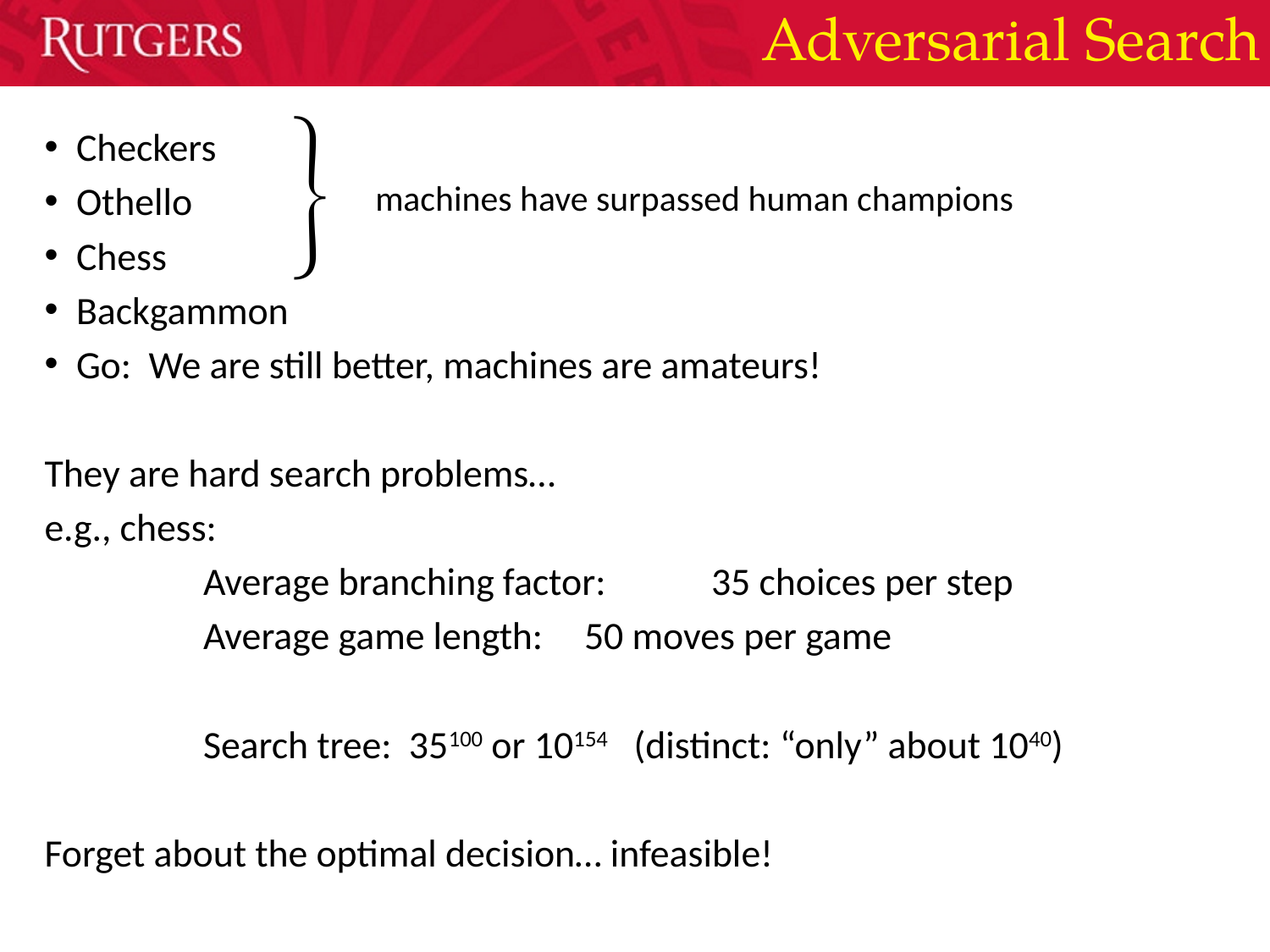

# Adversarial Search
}
Checkers
Othello
Chess
Backgammon
Go:  We are still better, machines are amateurs!

They are hard search problems…
e.g., chess:
		Average branching factor:	35 choices per step
		Average game length:	50 moves per game

		Search tree:  35100 or 10154   (distinct: “only” about 1040)

Forget about the optimal decision… infeasible!
machines have surpassed human champions